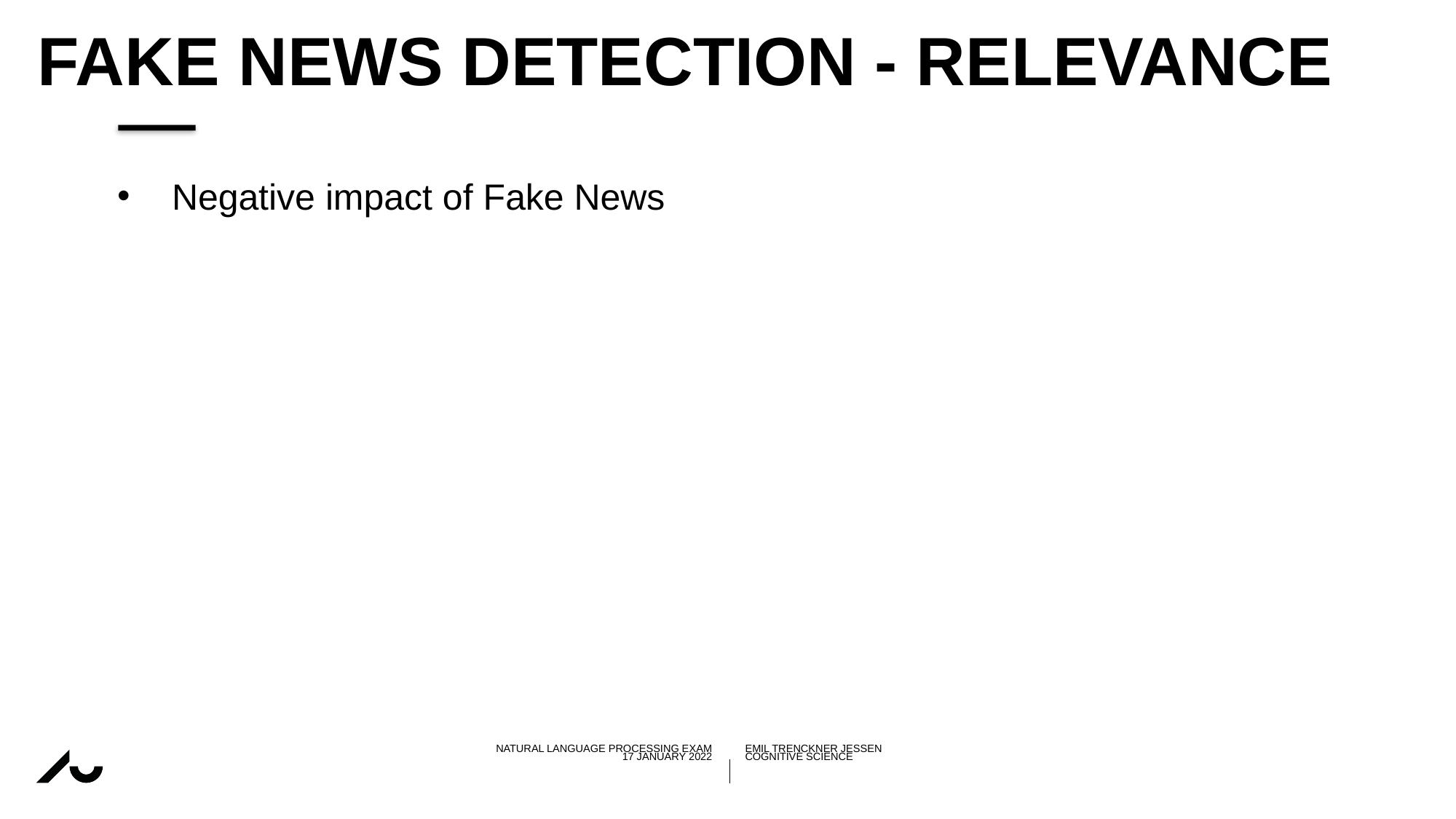

# Fake News Detection - Relevance
Negative impact of Fake News